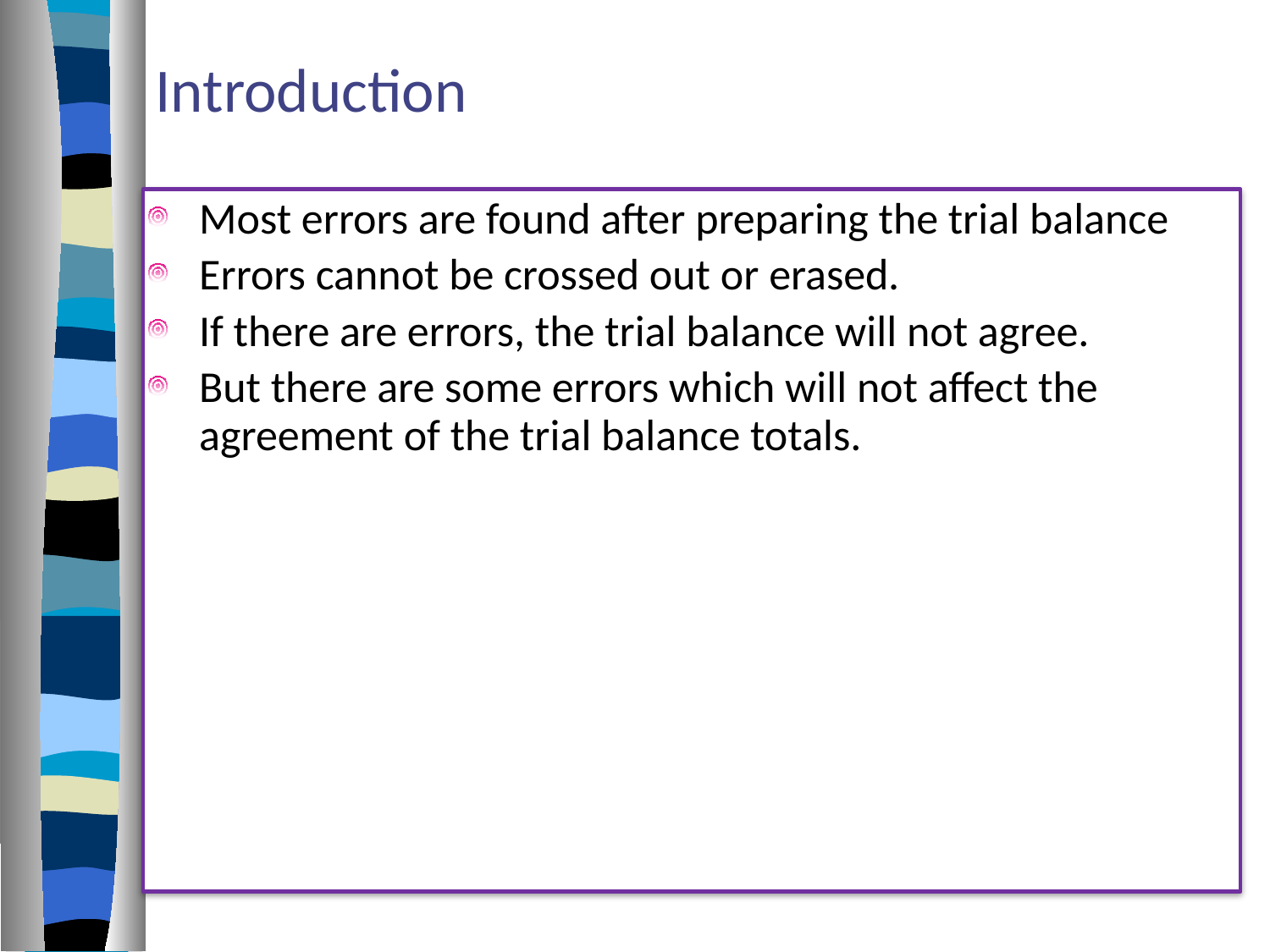

Introduction
Most errors are found after preparing the trial balance
Errors cannot be crossed out or erased.
If there are errors, the trial balance will not agree.
But there are some errors which will not affect the agreement of the trial balance totals.